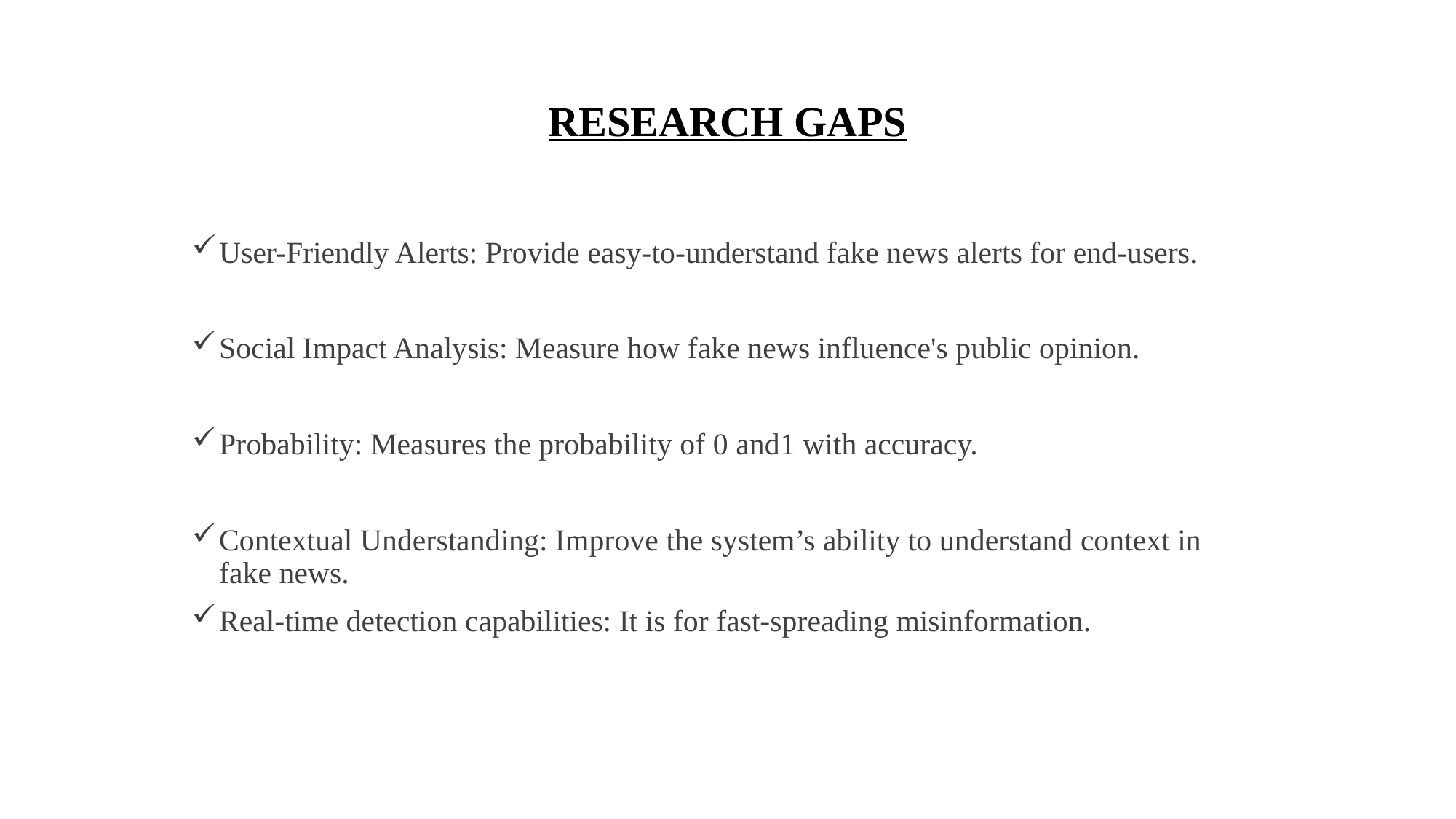

# RESEARCH GAPS
User-Friendly Alerts: Provide easy-to-understand fake news alerts for end-users.

Social Impact Analysis: Measure how fake news influence's public opinion.

Probability: Measures the probability of 0 and1 with accuracy.

Contextual Understanding: Improve the system’s ability to understand context in fake news.
Real-time detection capabilities: It is for fast-spreading misinformation.